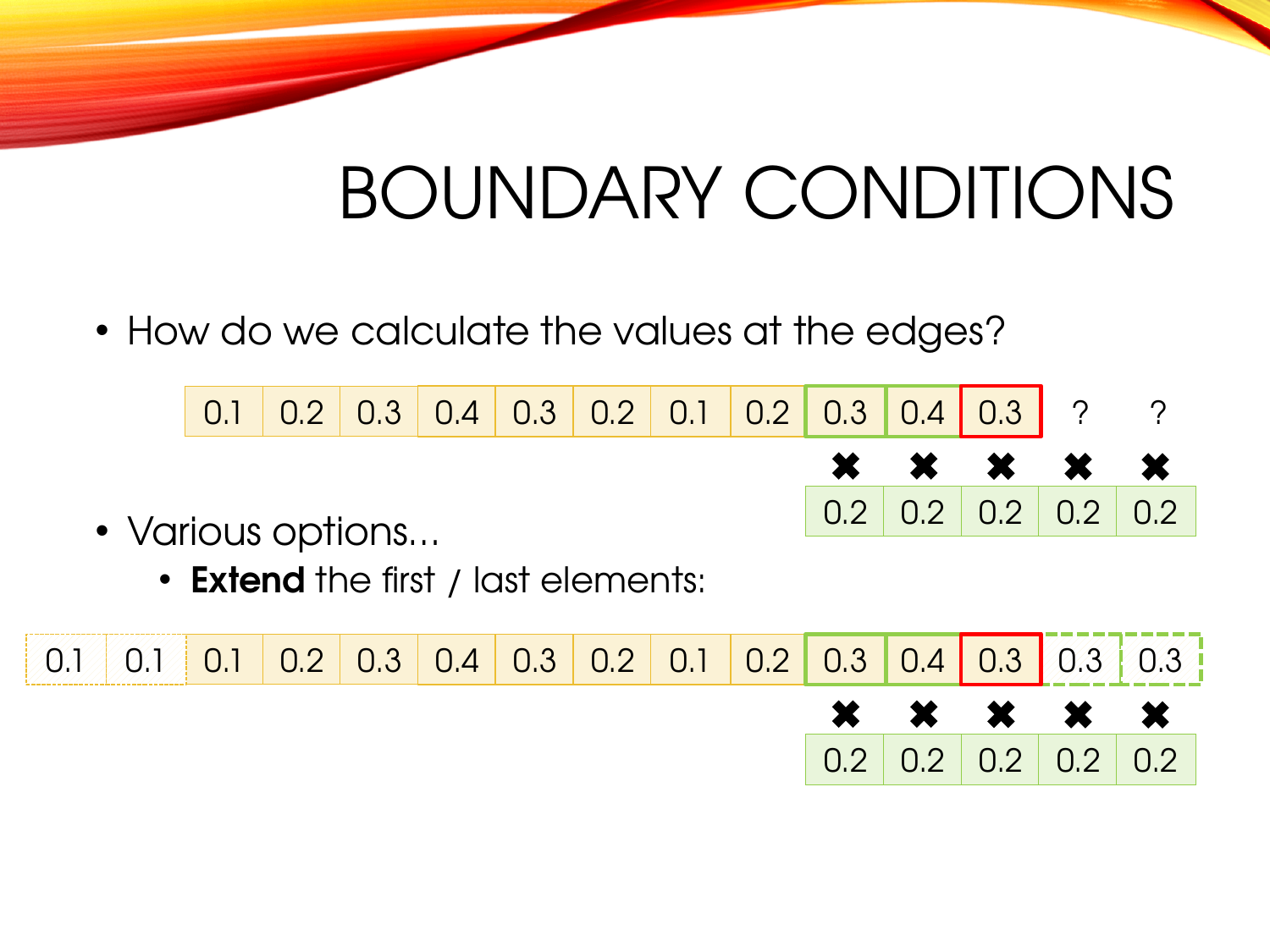

# Boundary conditions
How do we calculate the values at the edges?
0.1
0.2
0.3
0.4
0.3
0.2
0.1
0.2
0.3
0.4
0.3
?
?

0.2
0.2
0.2
0.2
0.2
Various options…
Extend the first / last elements:
0.1
0.1
0.1
0.2
0.3
0.4
0.3
0.2
0.1
0.2
0.3
0.4
0.3
0.3
0.3

0.2
0.2
0.2
0.2
0.2